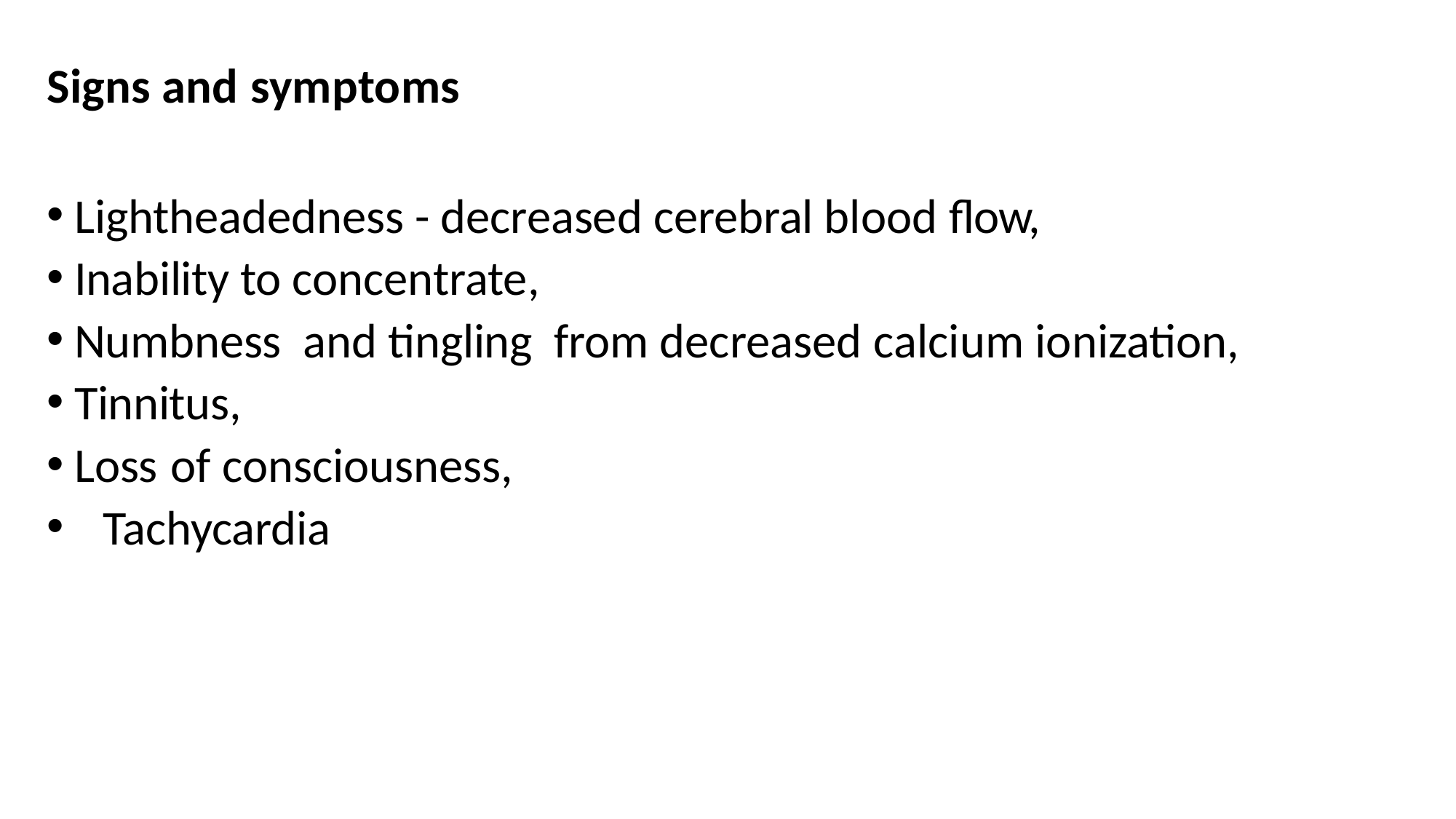

Signs and symptoms

Lightheadedness - decreased cerebral blood flow,
Inability to concentrate,
Numbness  and tingling  from decreased calcium ionization,
Tinnitus,
Loss of consciousness,
	Tachycardia